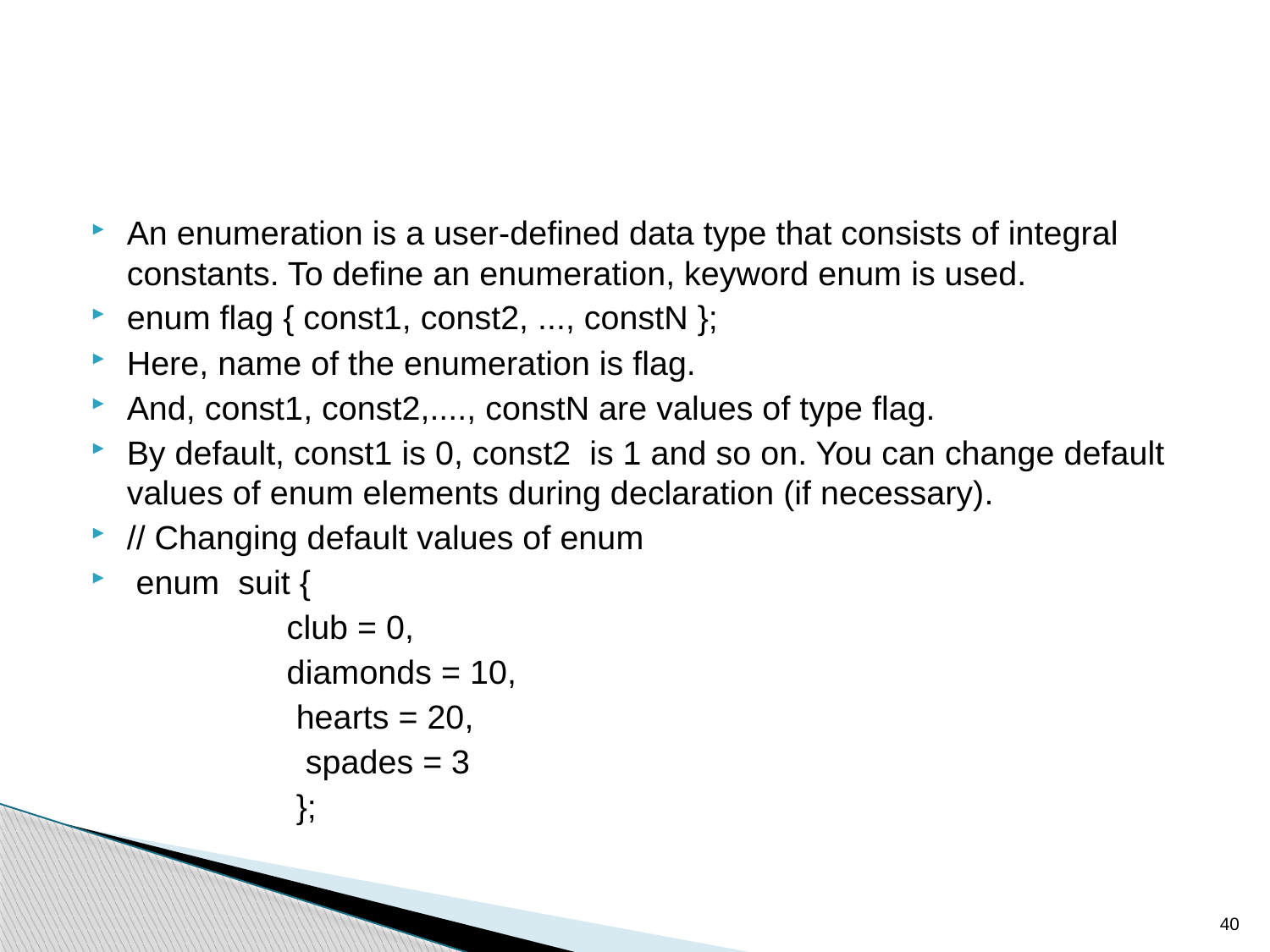

#
An enumeration is a user-defined data type that consists of integral constants. To define an enumeration, keyword enum is used.
enum flag { const1, const2, ..., constN };
Here, name of the enumeration is flag.
And, const1, const2,...., constN are values of type flag.
By default, const1 is 0, const2  is 1 and so on. You can change default values of enum elements during declaration (if necessary).
// Changing default values of enum
 enum  suit {
                     club = 0,
                     diamonds = 10,
                      hearts = 20,
                       spades = 3
                      };
40